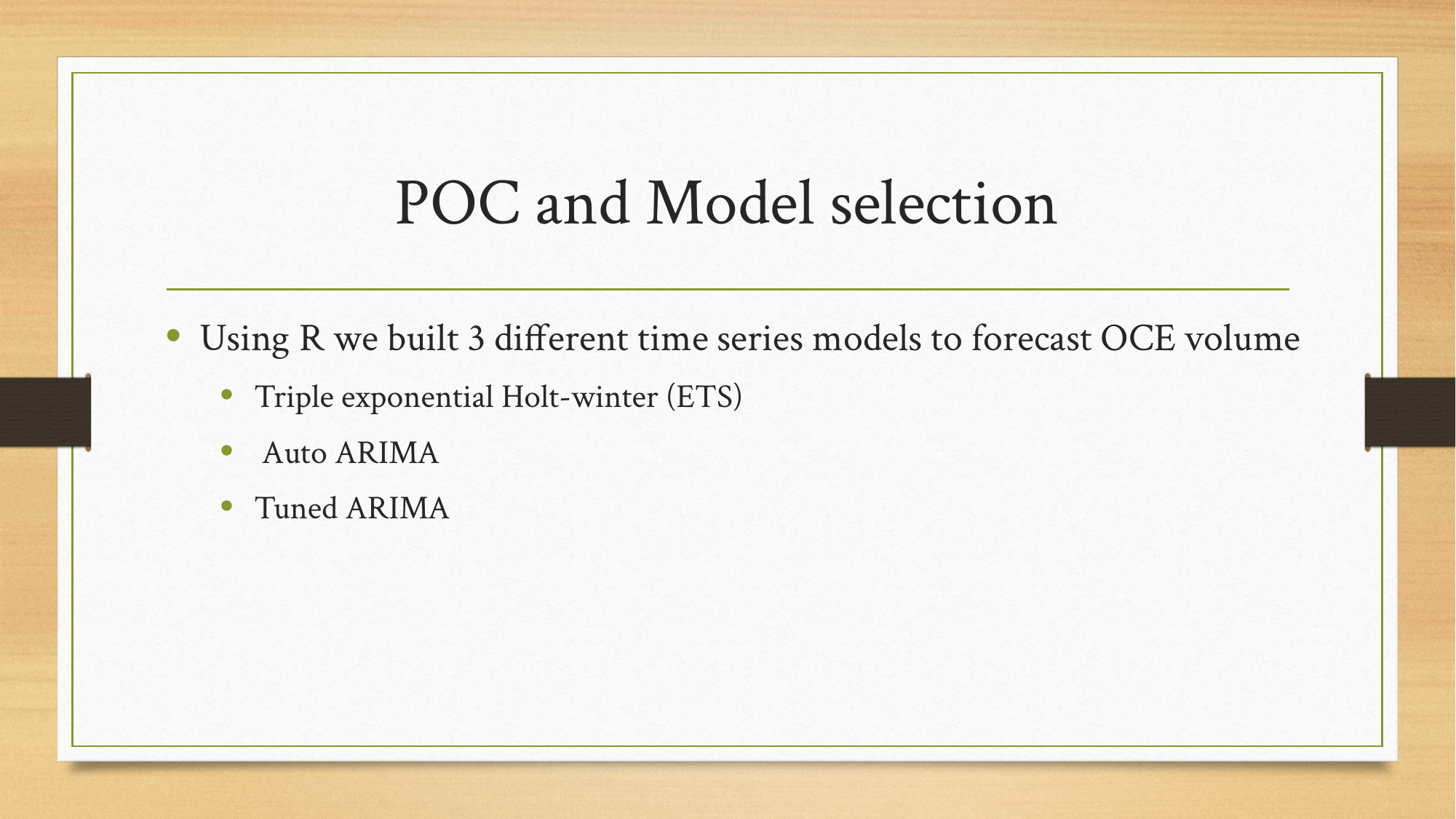

# POC and Model selection
Using R we built 3 different time series models to forecast OCE volume
Triple exponential Holt-winter (ETS)
 Auto ARIMA
Tuned ARIMA